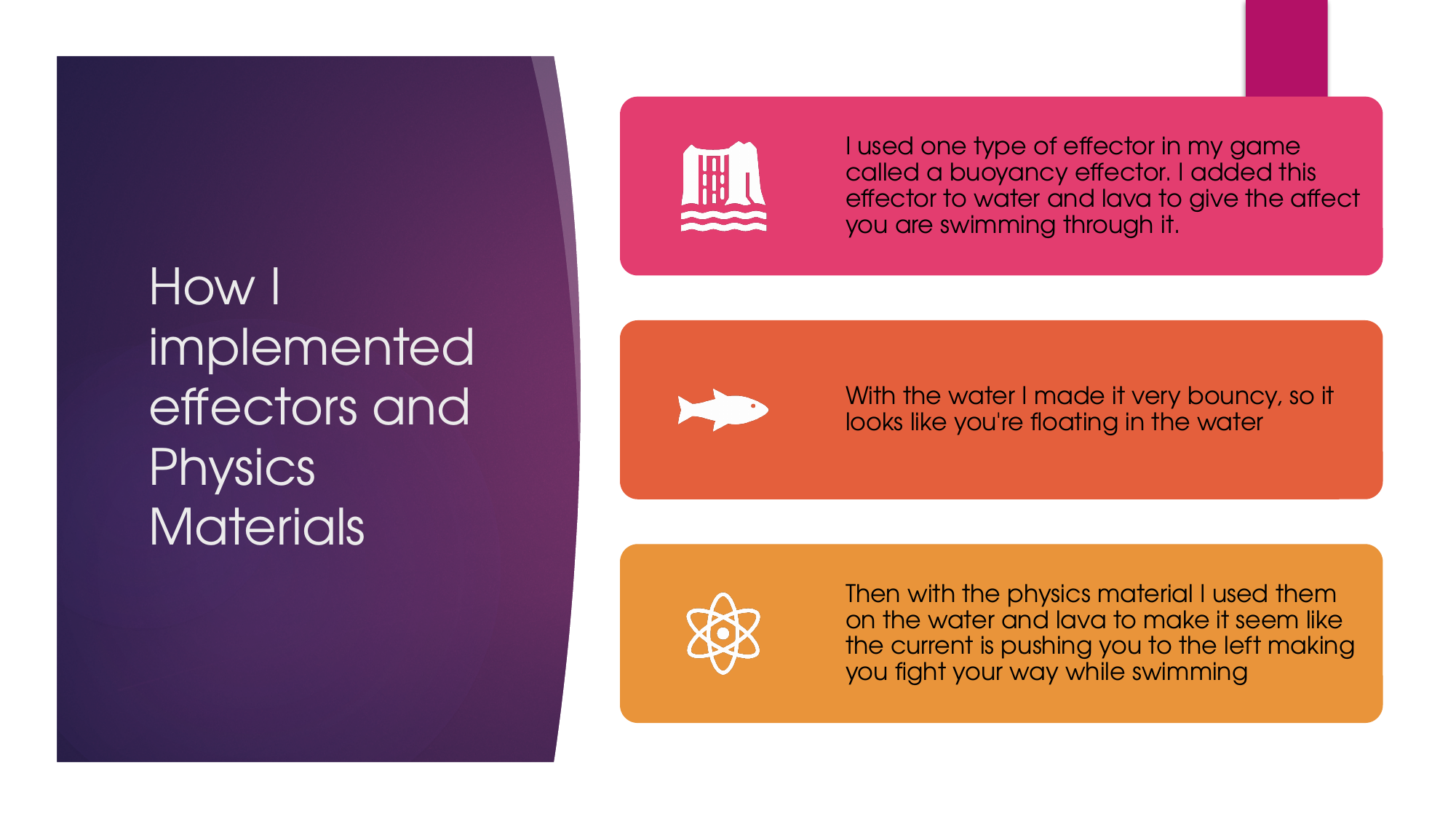

I used one type of effector in my game called a buoyancy effector. I added this effector to water and lava to give the affect you are swimming through it.
With the water I made it very bouncy, so it looks like you're floating in the water
Then with the physics material I used them on the water and lava to make it seem like the current is pushing you to the left making you fight your way while swimming
# How I implemented effectors and Physics Materials